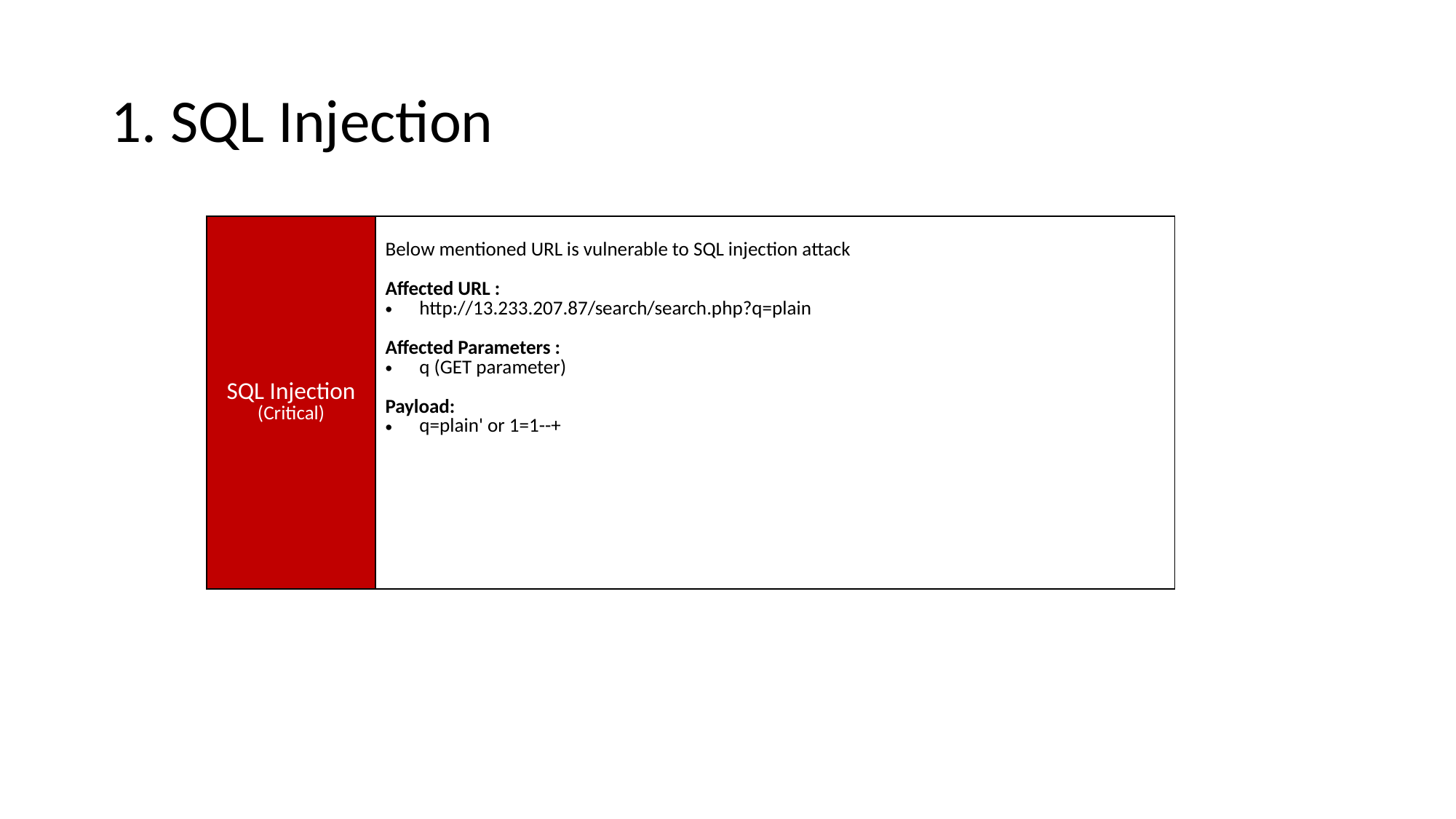

# 1. SQL Injection
|  |  |
| --- | --- |
| SQL Injection (Critical) | Below mentioned URL is vulnerable to SQL injection attack Affected URL : http://13.233.207.87/search/search.php?q=plain Affected Parameters : q (GET parameter) Payload: q=plain' or 1=1--+ |
6